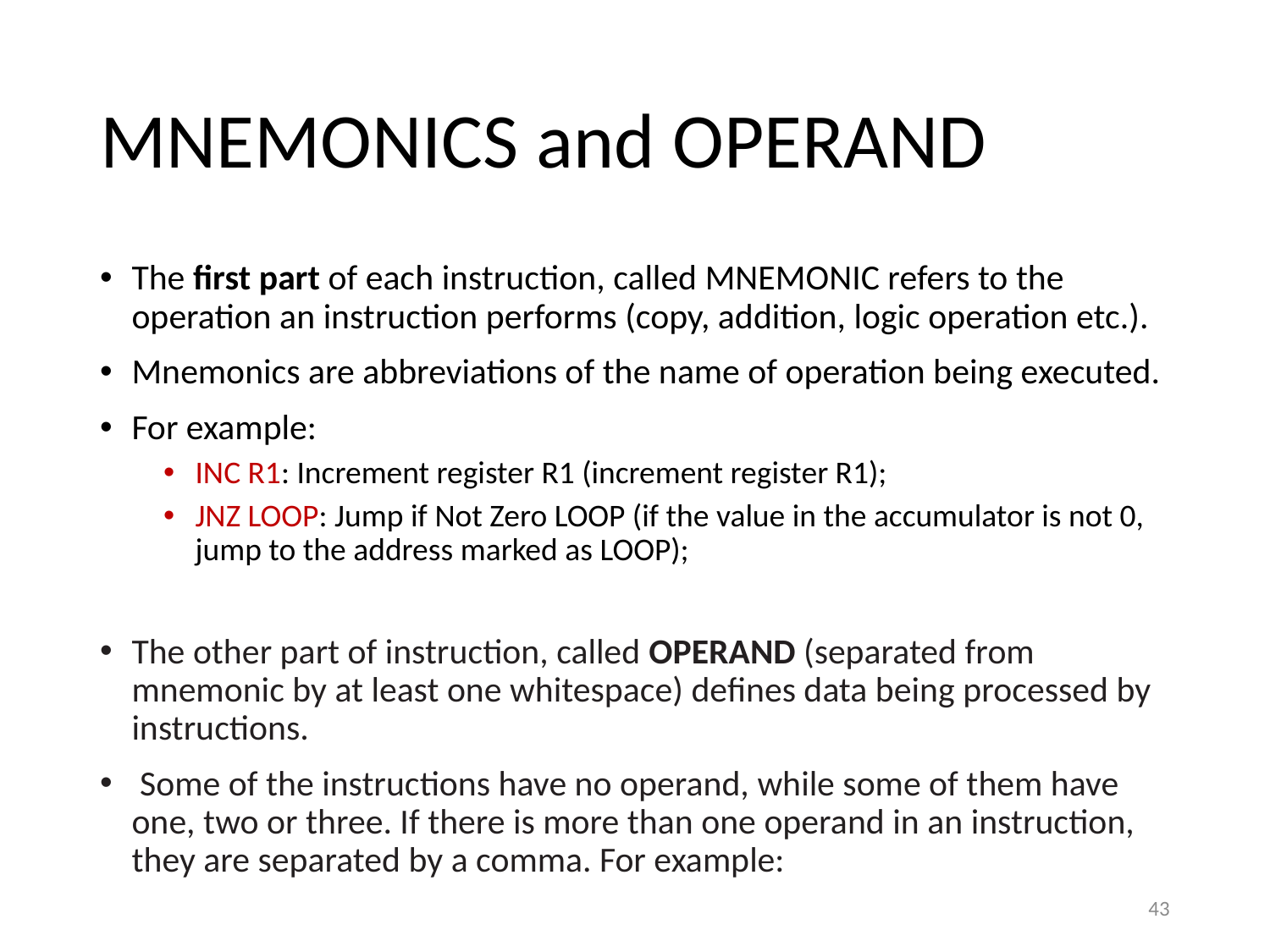

# MNEMONICS and OPERAND
The first part of each instruction, called MNEMONIC refers to the operation an instruction performs (copy, addition, logic operation etc.).
Mnemonics are abbreviations of the name of operation being executed.
For example:
INC R1: Increment register R1 (increment register R1);
JNZ LOOP: Jump if Not Zero LOOP (if the value in the accumulator is not 0, jump to the address marked as LOOP);

The other part of instruction, called OPERAND (separated from mnemonic by at least one whitespace) defines data being processed by instructions.
 Some of the instructions have no operand, while some of them have one, two or three. If there is more than one operand in an instruction, they are separated by a comma. For example:
43